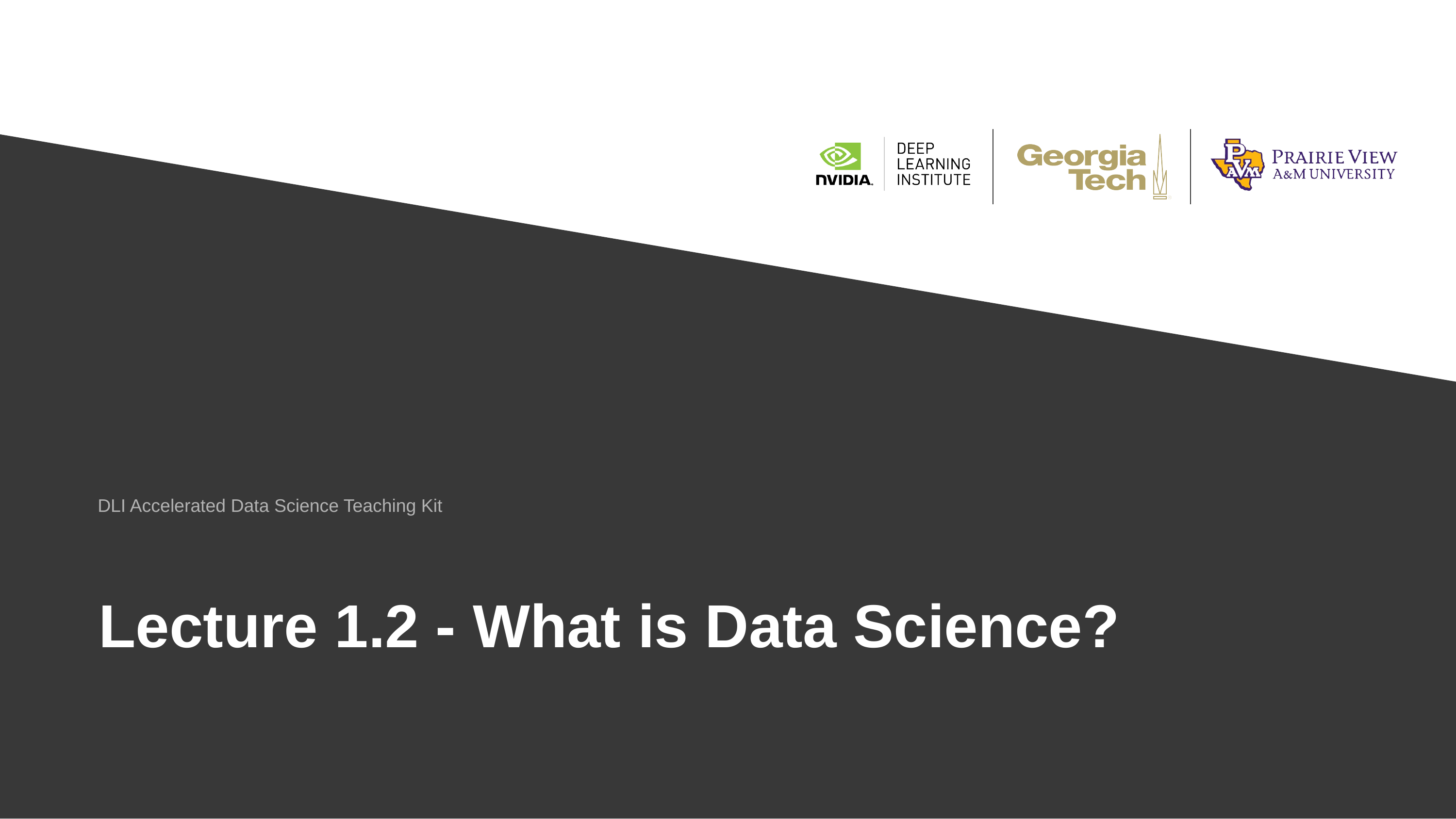

DLI Accelerated Data Science Teaching Kit
# Lecture ​​1.2 - What is Data Science?